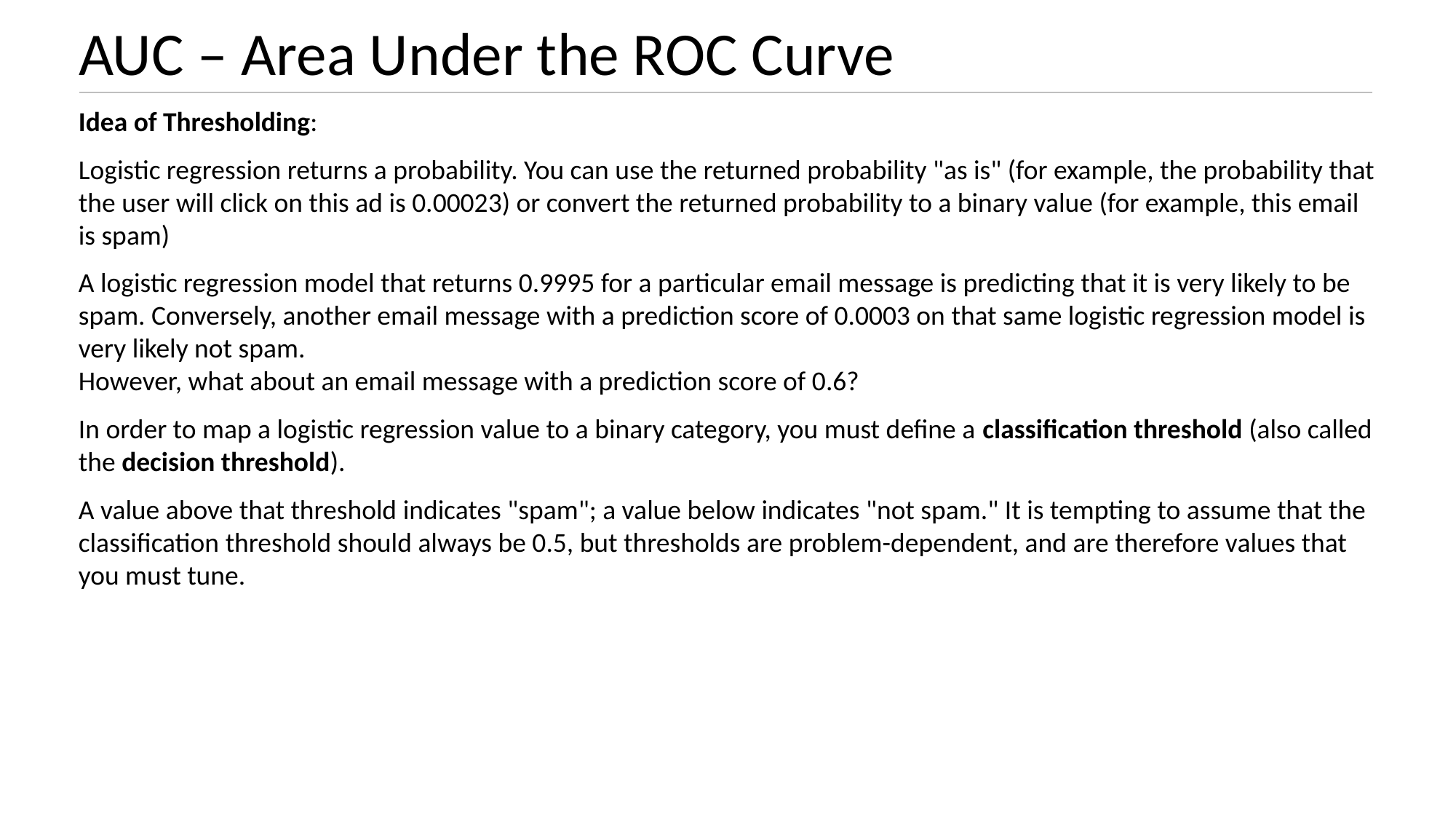

AUC – Area Under the ROC Curve
Idea of Thresholding:
Logistic regression returns a probability. You can use the returned probability "as is" (for example, the probability that the user will click on this ad is 0.00023) or convert the returned probability to a binary value (for example, this email is spam)
A logistic regression model that returns 0.9995 for a particular email message is predicting that it is very likely to be spam. Conversely, another email message with a prediction score of 0.0003 on that same logistic regression model is very likely not spam.
However, what about an email message with a prediction score of 0.6?
In order to map a logistic regression value to a binary category, you must define a classification threshold (also called the decision threshold).
A value above that threshold indicates "spam"; a value below indicates "not spam." It is tempting to assume that the classification threshold should always be 0.5, but thresholds are problem-dependent, and are therefore values that you must tune.